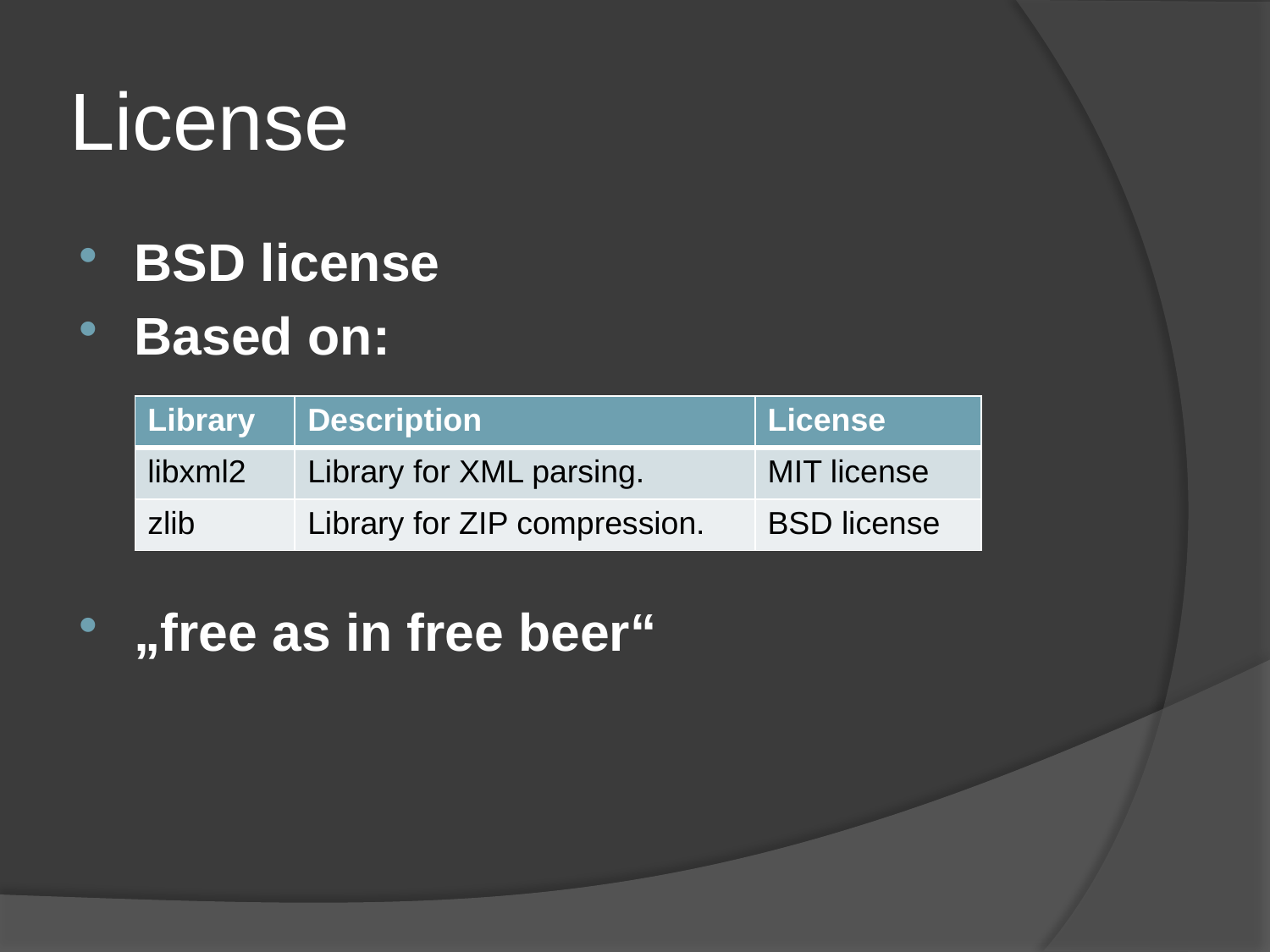

# License
BSD license
Based on:

„free as in free beer“
| Library | Description | License |
| --- | --- | --- |
| libxml2 | Library for XML parsing. | MIT license |
| zlib | Library for ZIP compression. | BSD license |